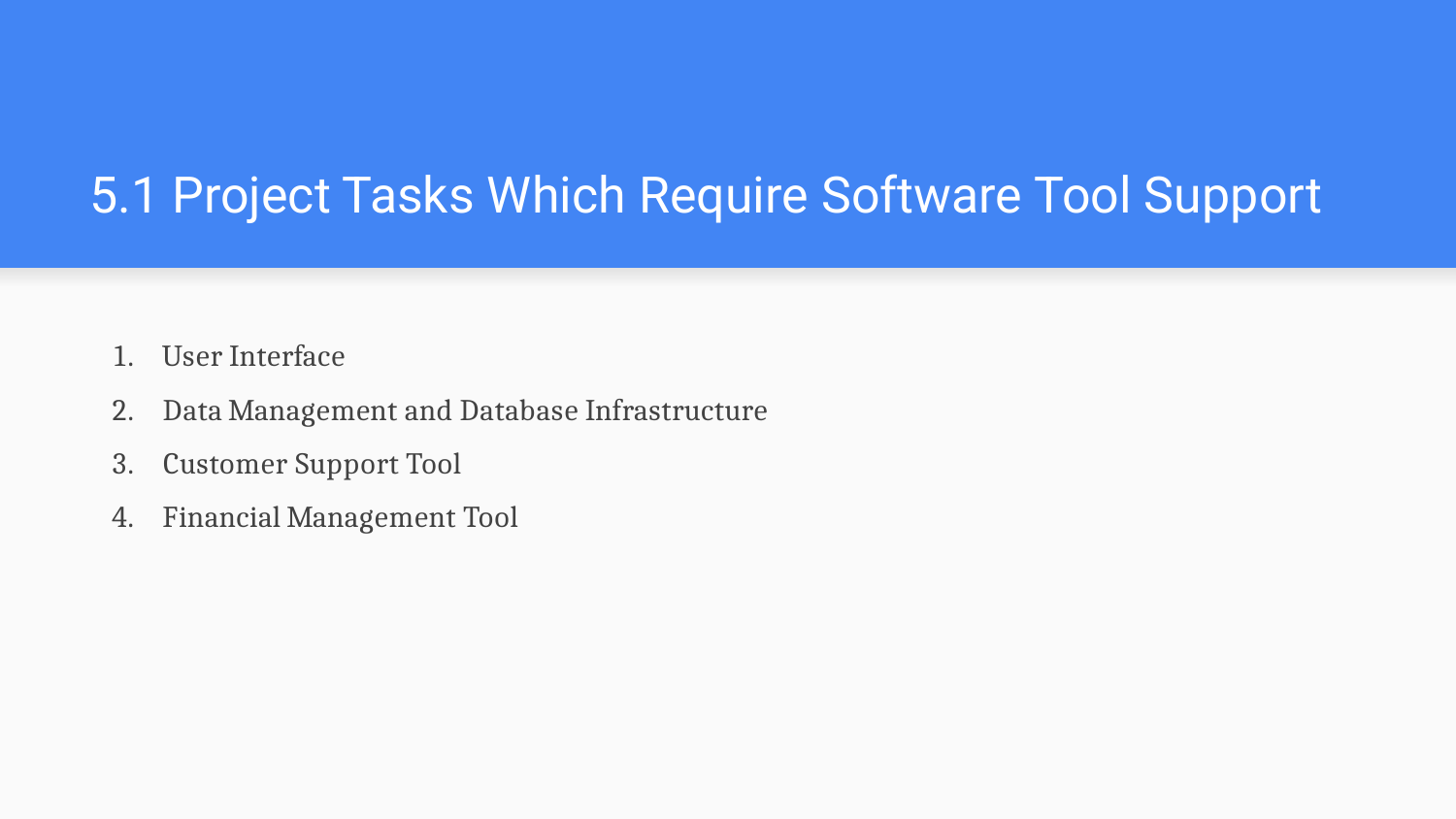

# 5.1 Project Tasks Which Require Software Tool Support
User Interface
Data Management and Database Infrastructure
Customer Support Tool
Financial Management Tool